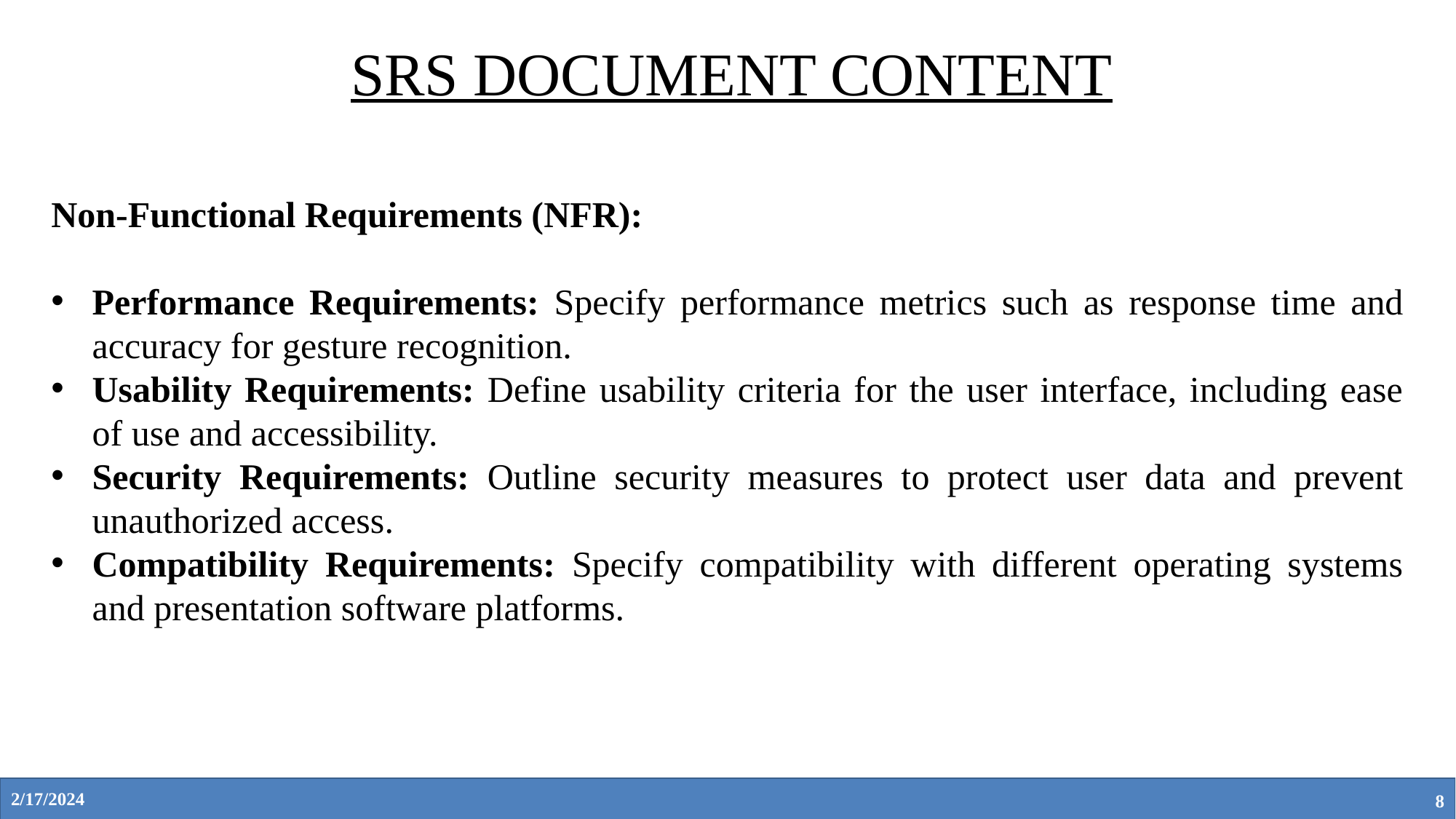

SRS DOCUMENT CONTENT
Non-Functional Requirements (NFR):

Performance Requirements: Specify performance metrics such as response time and accuracy for gesture recognition.
Usability Requirements: Define usability criteria for the user interface, including ease of use and accessibility.
Security Requirements: Outline security measures to protect user data and prevent unauthorized access.
Compatibility Requirements: Specify compatibility with different operating systems and presentation software platforms.
2/17/2024
8